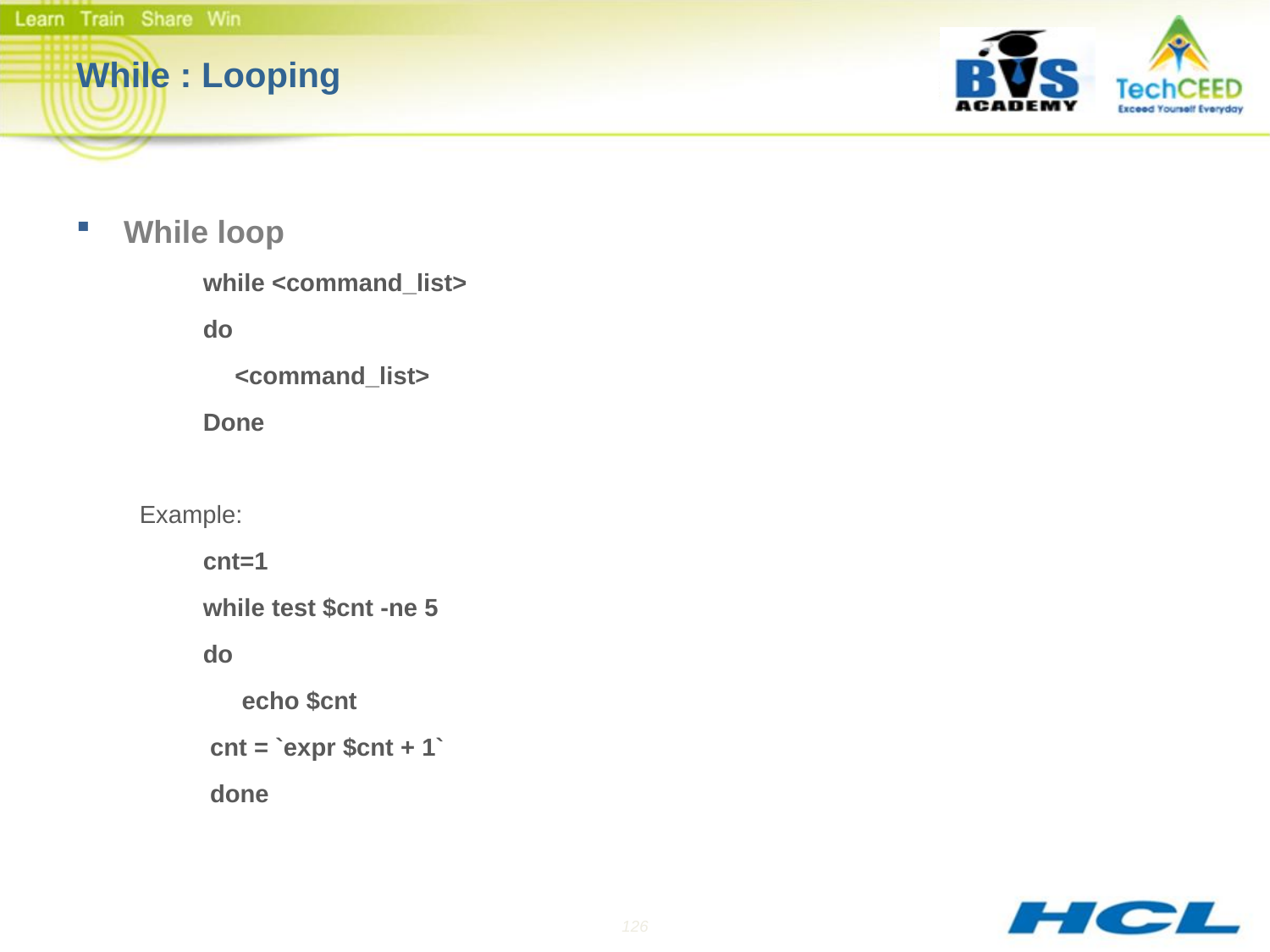

# While : Looping
While loop
while <command_list>
do
	<command_list>
Done

Example:
cnt=1
while test $cnt -ne 5
do
	 echo $cnt
 cnt = `expr $cnt + 1`
 done

126